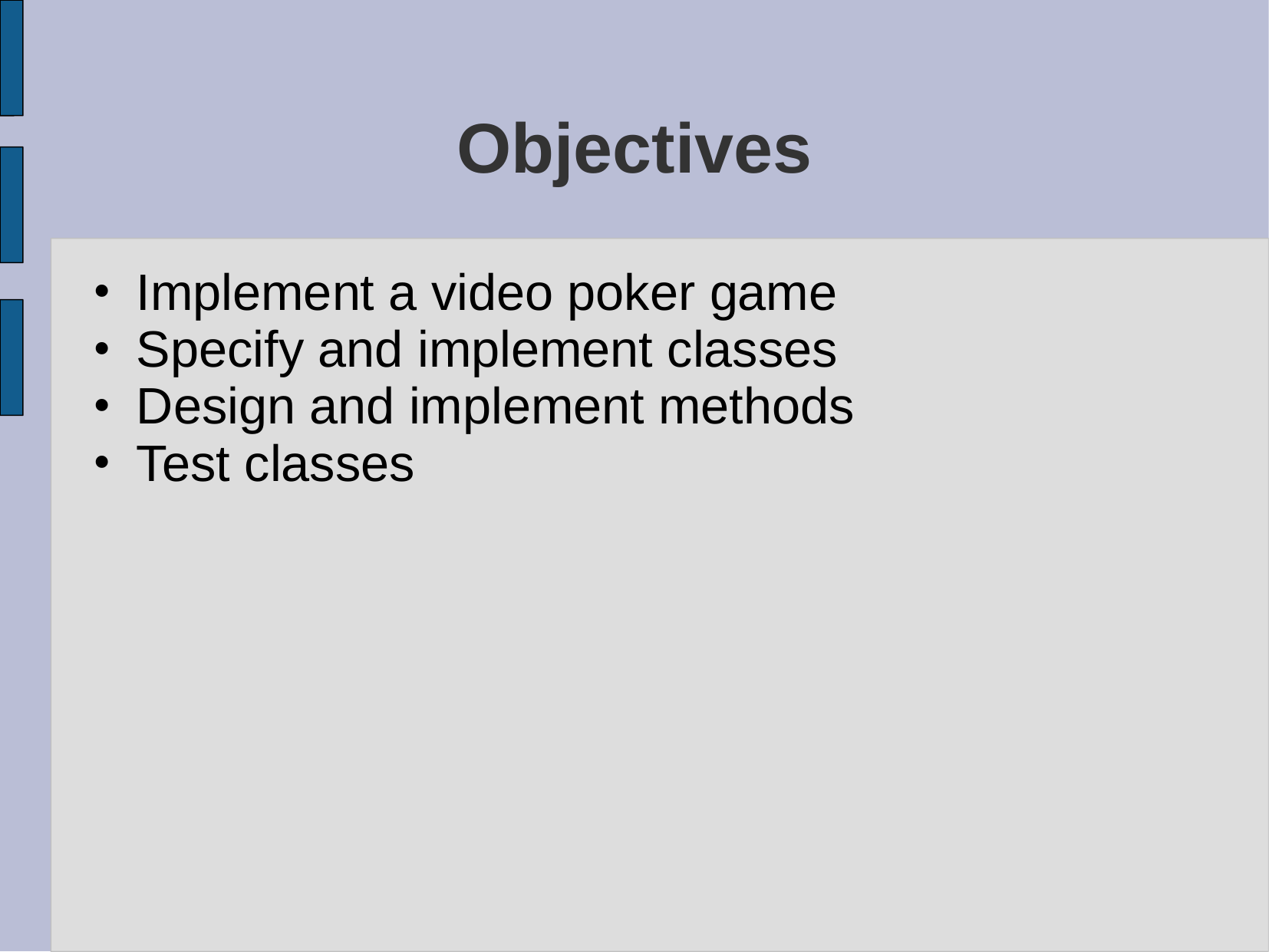

# Objectives
Implement a video poker game
Specify and implement classes
Design and implement methods
Test classes